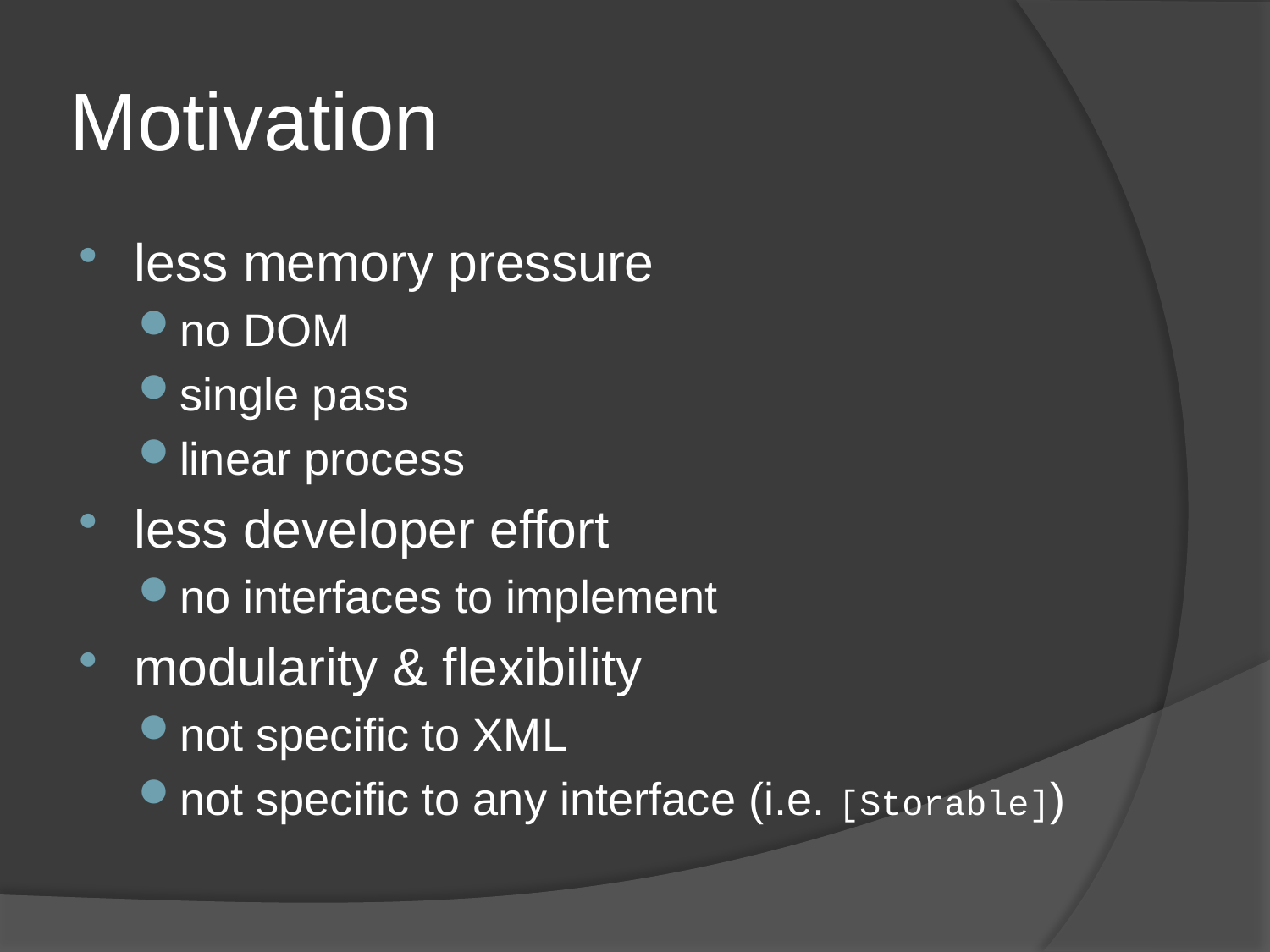

# Motivation
less memory pressure
no DOM
single pass
linear process
less developer effort
no interfaces to implement
modularity & flexibility
not specific to XML
not specific to any interface (i.e. [Storable])